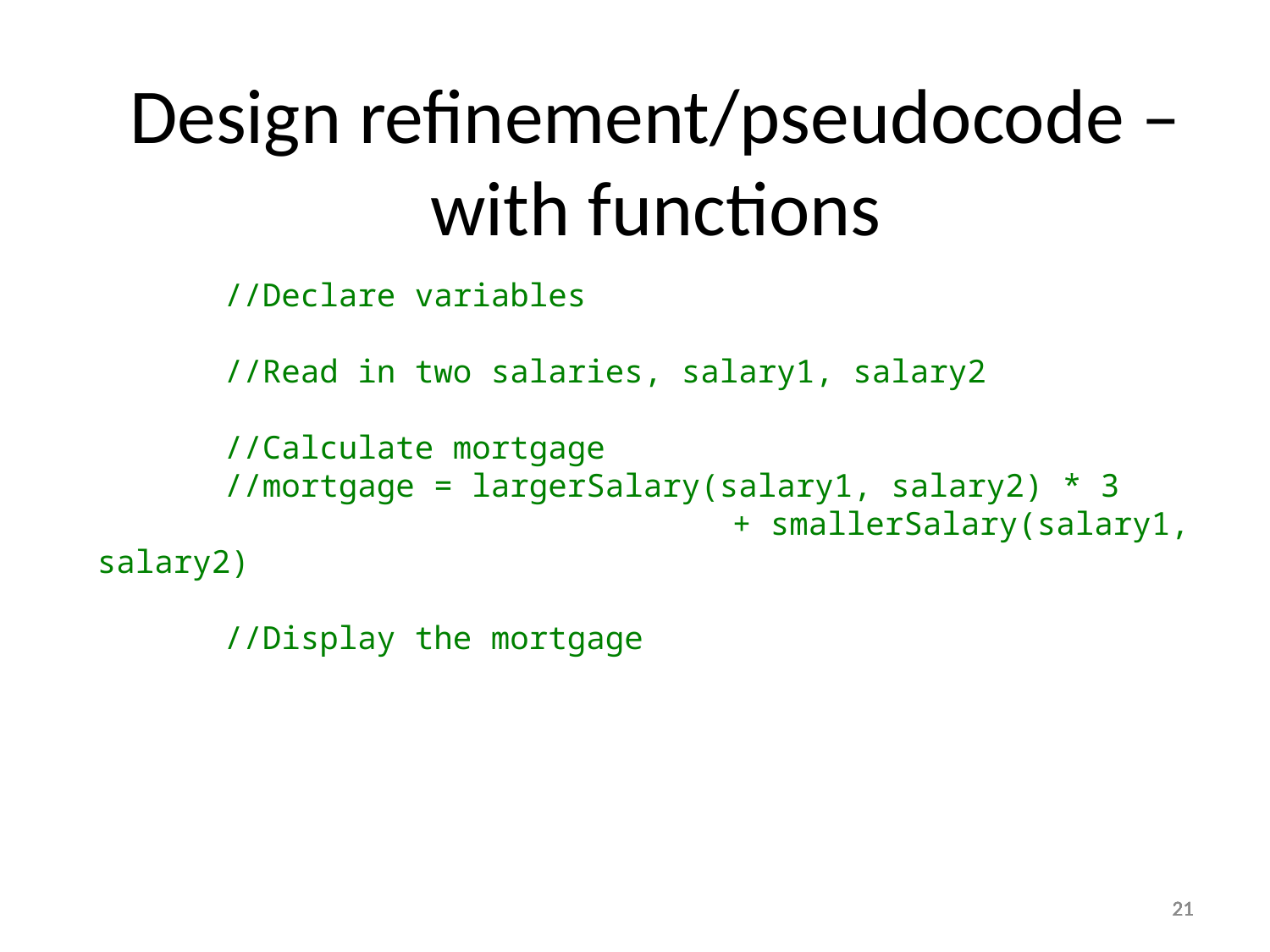

Design refinement/pseudocode – with functions
	//Declare variables

	//Read in two salaries, salary1, salary2

	//Calculate mortgage
	//mortgage = largerSalary(salary1, salary2) * 3
					+ smallerSalary(salary1, salary2)
	//Display the mortgage

21
21
21
21
21
21